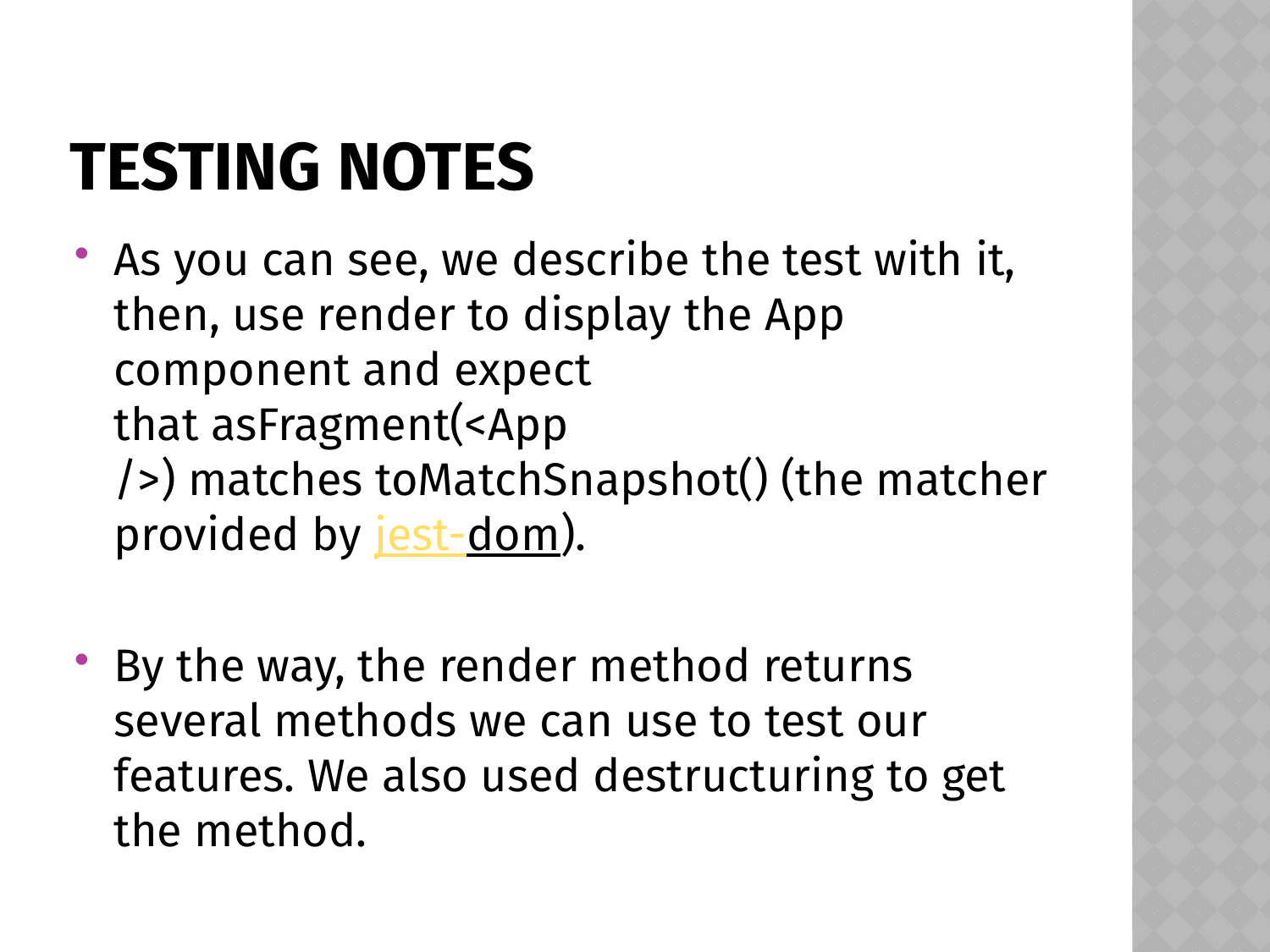

# testing notes
As you can see, we describe the test with it, then, use render to display the App component and expect that asFragment(<App />) matches toMatchSnapshot() (the matcher provided by jest-dom).

By the way, the render method returns several methods we can use to test our features. We also used destructuring to get the method.